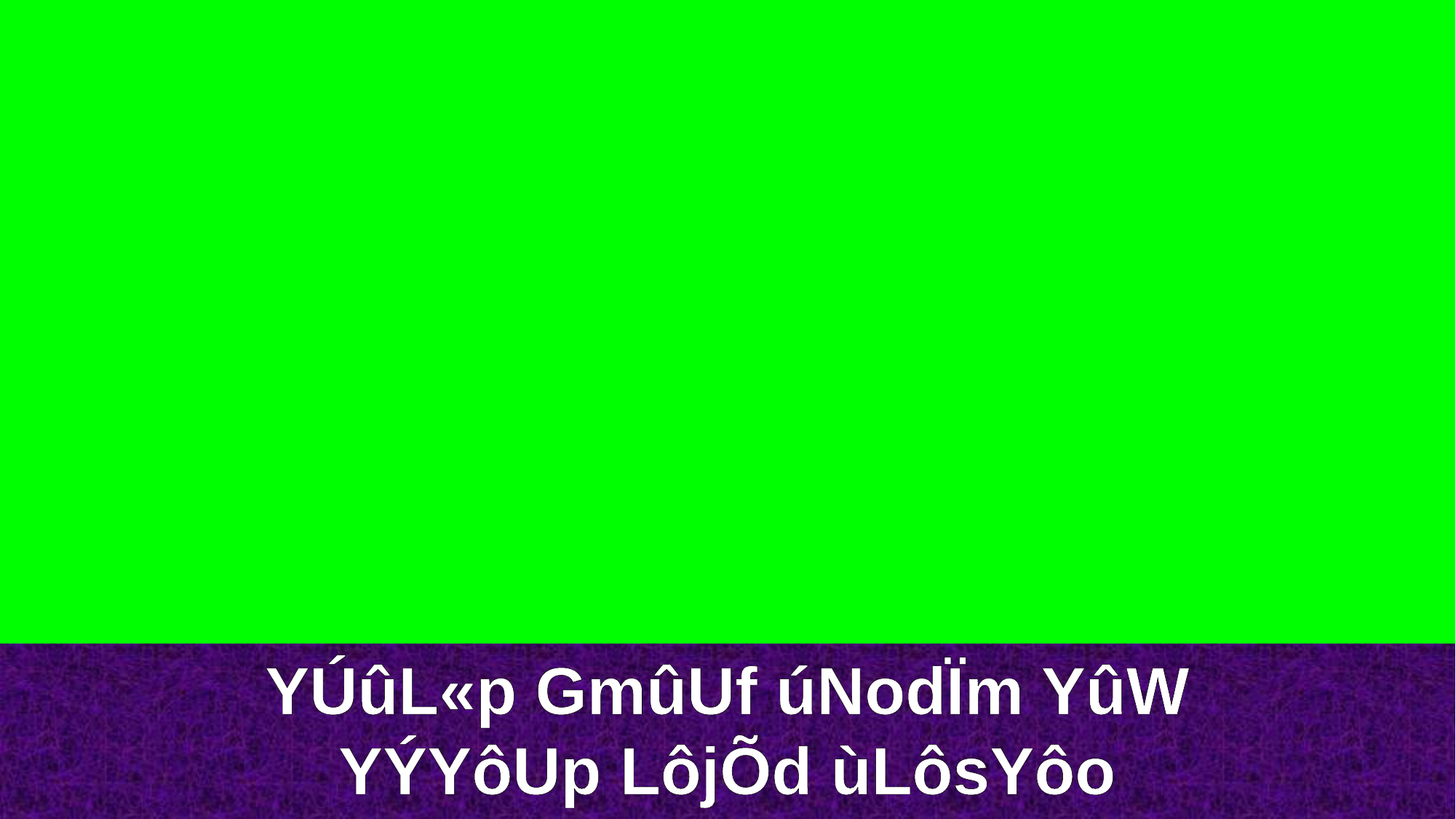

YÚûL«p GmûUf úNodÏm YûW YÝYôUp LôjÕd ùLôsYôo